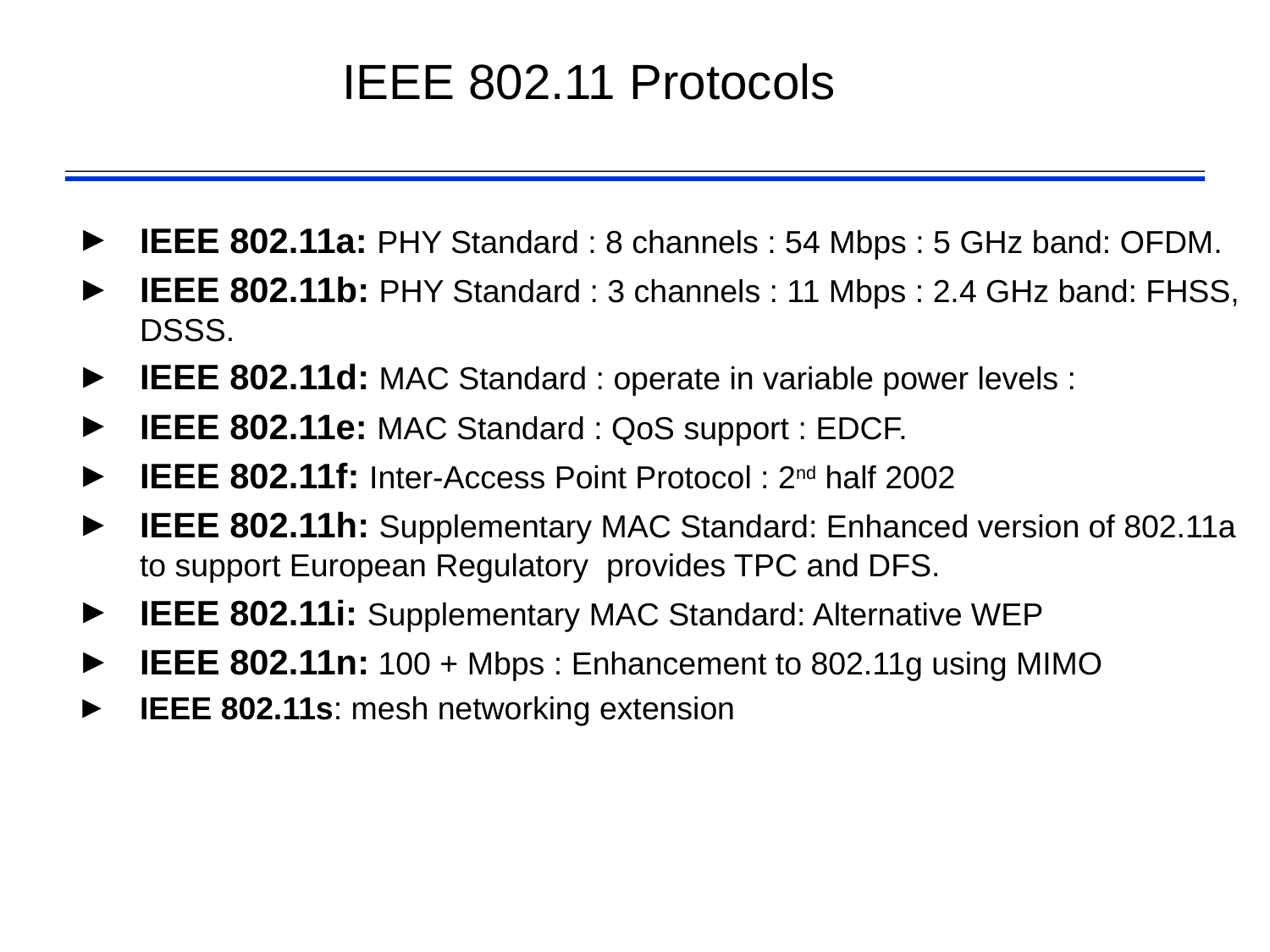

# IEEE 802.11 Protocols
IEEE 802.11a: PHY Standard : 8 channels : 54 Mbps : 5 GHz band: OFDM.
IEEE 802.11b: PHY Standard : 3 channels : 11 Mbps : 2.4 GHz band: FHSS, DSSS.
IEEE 802.11d: MAC Standard : operate in variable power levels :
IEEE 802.11e: MAC Standard : QoS support : EDCF.
IEEE 802.11f: Inter-Access Point Protocol : 2nd half 2002
IEEE 802.11h: Supplementary MAC Standard: Enhanced version of 802.11a to support European Regulatory  provides TPC and DFS.
IEEE 802.11i: Supplementary MAC Standard: Alternative WEP
IEEE 802.11n: 100 + Mbps : Enhancement to 802.11g using MIMO
IEEE 802.11s: mesh networking extension